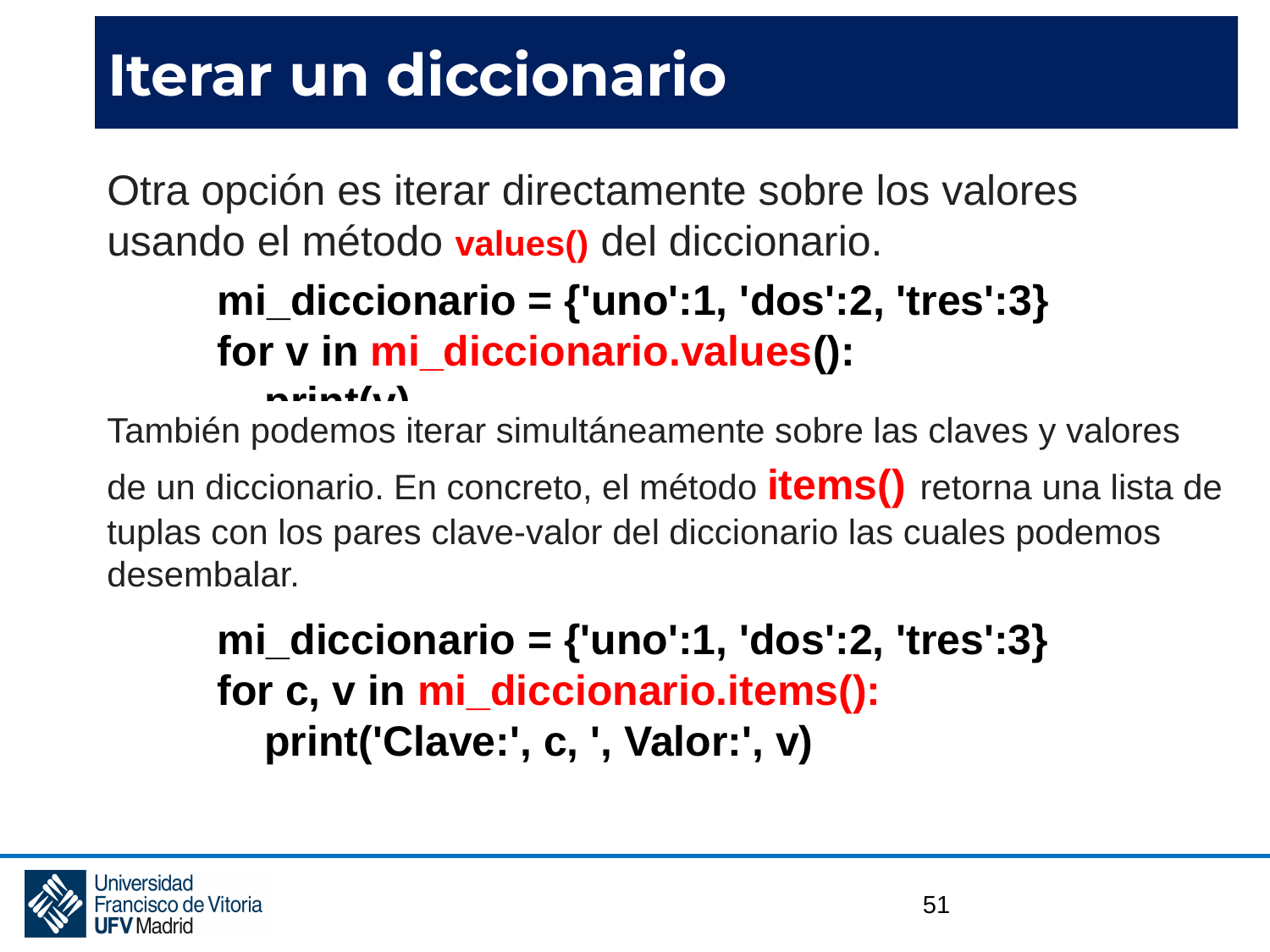

# Iterar un diccionario
Otra opción es iterar directamente sobre los valores usando el método values() del diccionario.
mi_diccionario = {'uno':1, 'dos':2, 'tres':3}
for v in mi_diccionario.values():
    print(v)
También podemos iterar simultáneamente sobre las claves y valores de un diccionario. En concreto, el método items() retorna una lista de tuplas con los pares clave-valor del diccionario las cuales podemos desembalar.
mi_diccionario = {'uno':1, 'dos':2, 'tres':3}
for c, v in mi_diccionario.items():
    print('Clave:', c, ', Valor:', v)
51